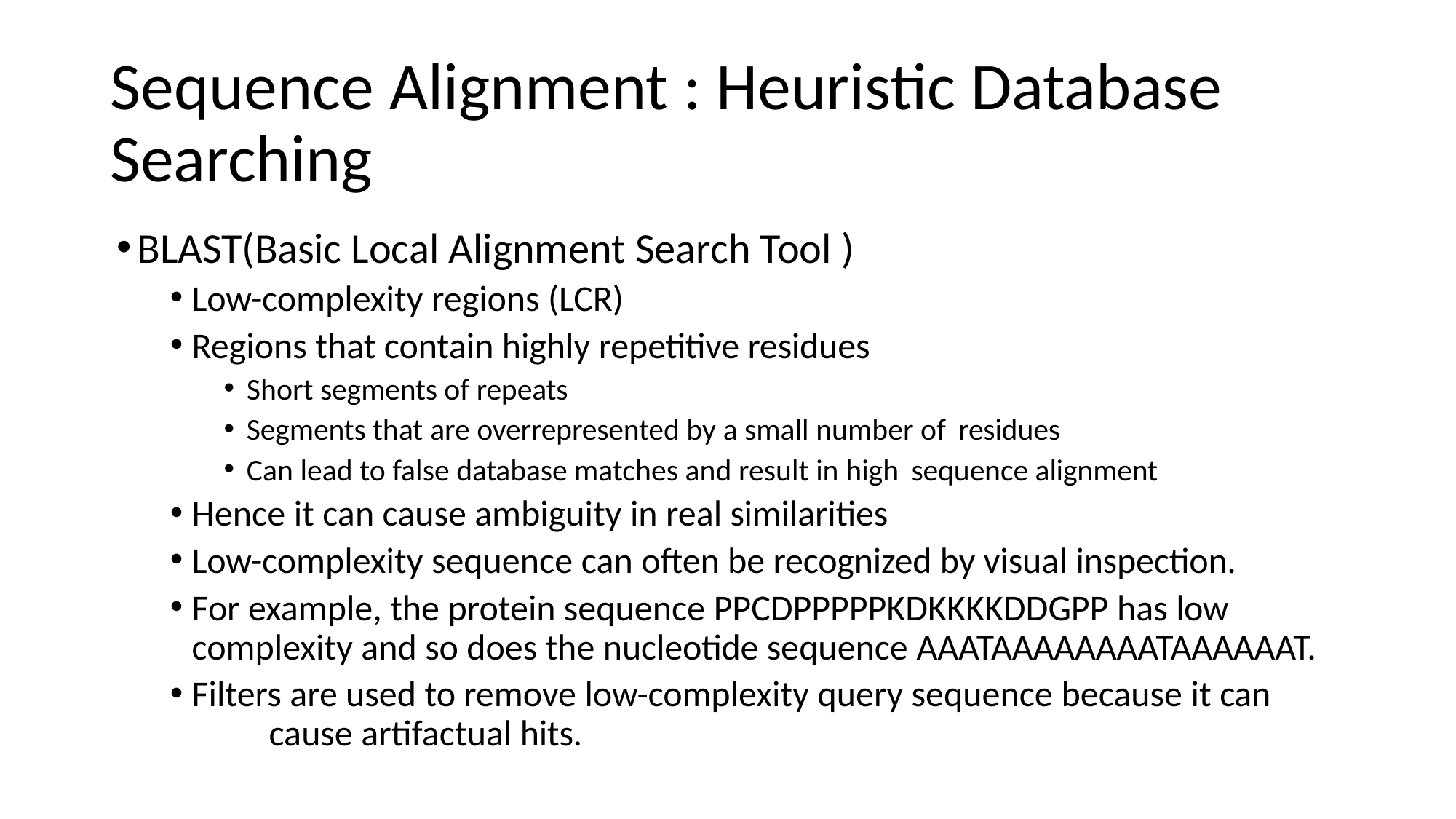

# Sequence Alignment : Heuristic Database Searching
BLAST(Basic Local Alignment Search Tool )
Low-complexity regions (LCR)
Regions that contain highly repetitive residues
Short segments of repeats
Segments that are overrepresented by a small number of residues
Can lead to false database matches and result in high sequence alignment
Hence it can cause ambiguity in real similarities
Low-complexity sequence can often be recognized by visual inspection.
For example, the protein sequence PPCDPPPPPKDKKKKDDGPP has low 	complexity and so does the nucleotide sequence AAATAAAAAAAATAAAAAAT.
Filters are used to remove low-complexity query sequence because it can 	cause artifactual hits.